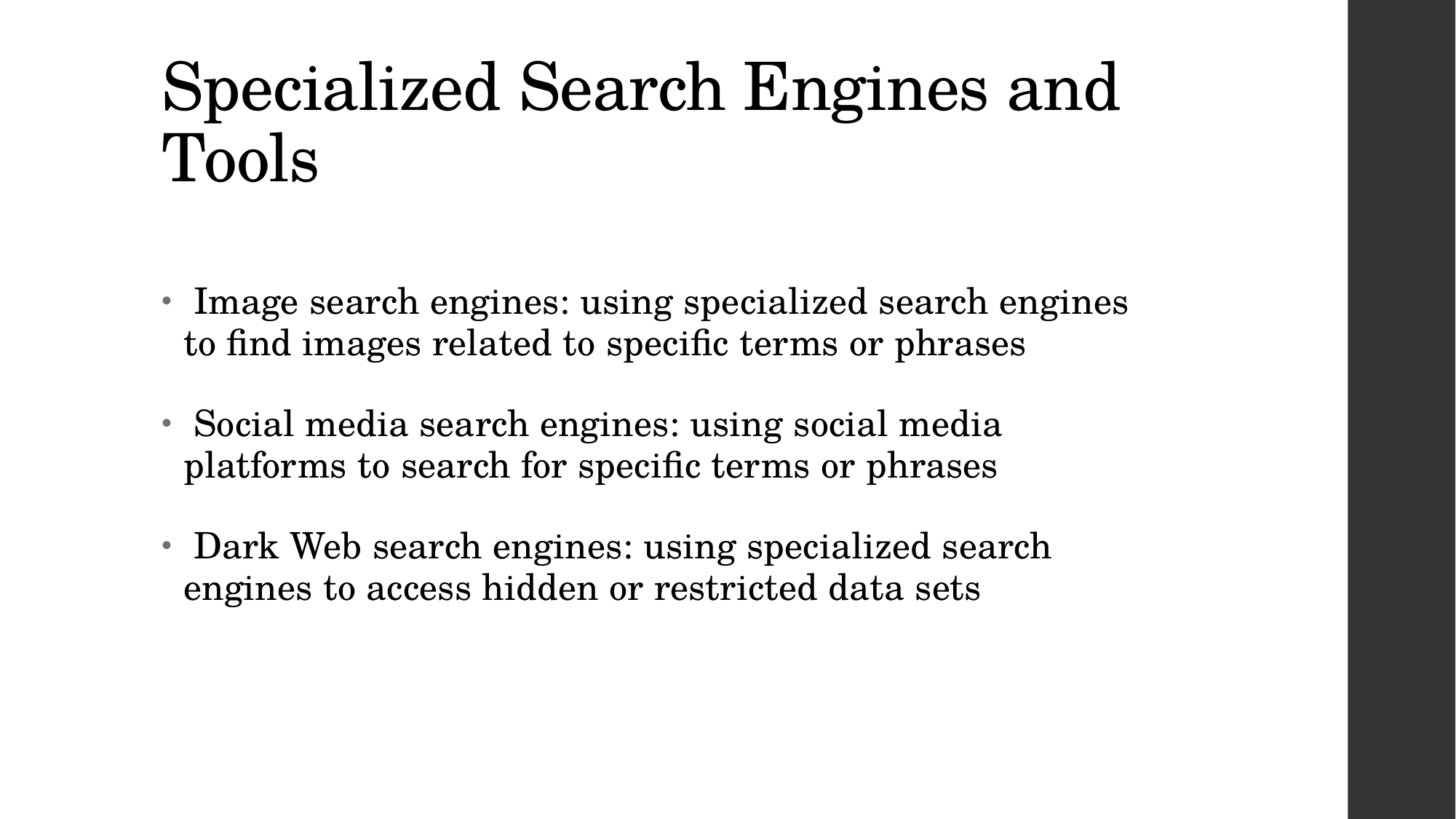

# Specialized Search Engines and Tools

 Image search engines: using specialized search engines to find images related to specific terms or phrases
 Social media search engines: using social media platforms to search for specific terms or phrases
 Dark Web search engines: using specialized search engines to access hidden or restricted data sets